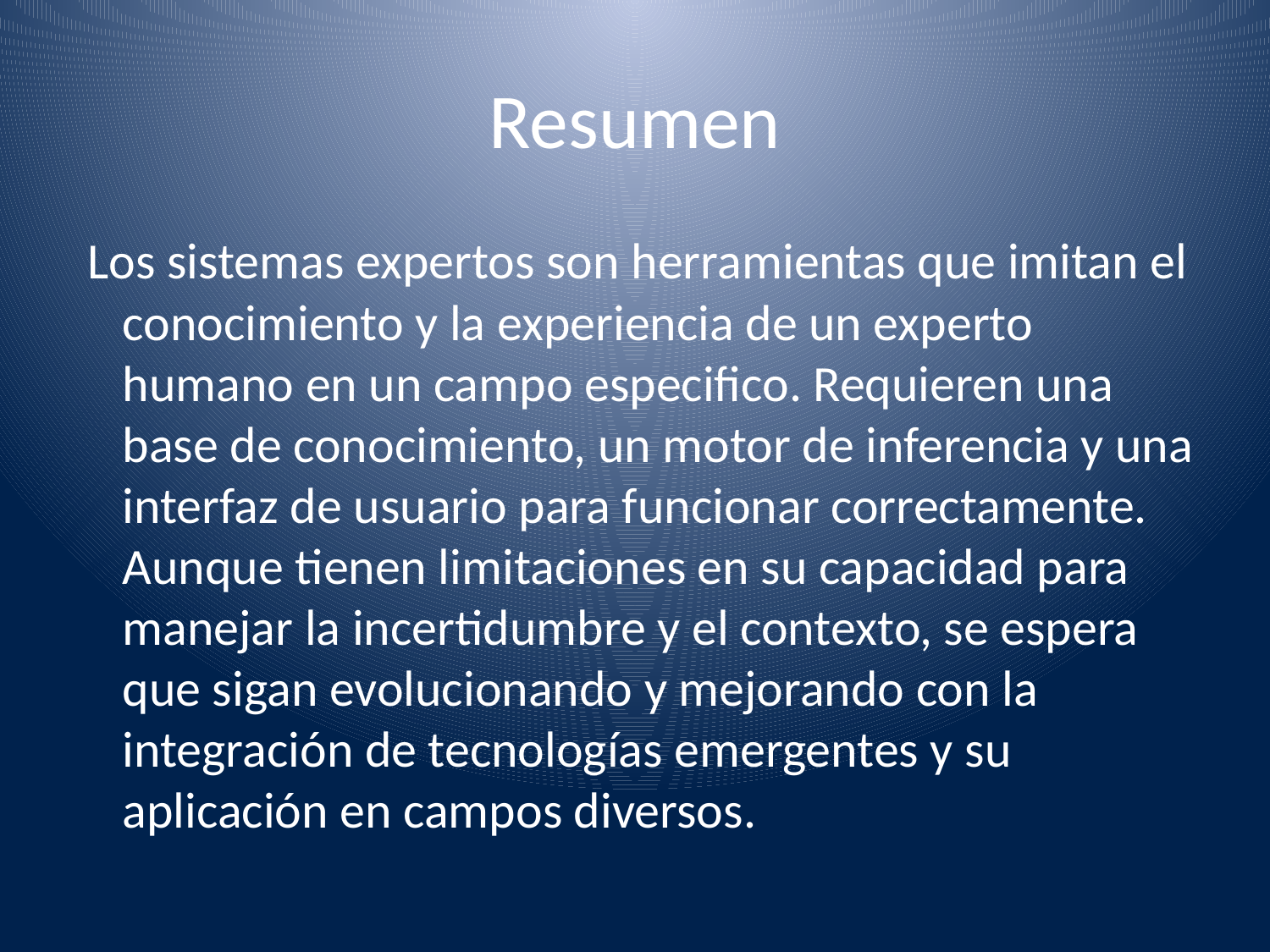

# Resumen
 Los sistemas expertos son herramientas que imitan el conocimiento y la experiencia de un experto humano en un campo especifico. Requieren una base de conocimiento, un motor de inferencia y una interfaz de usuario para funcionar correctamente. Aunque tienen limitaciones en su capacidad para manejar la incertidumbre y el contexto, se espera que sigan evolucionando y mejorando con la integración de tecnologías emergentes y su aplicación en campos diversos.